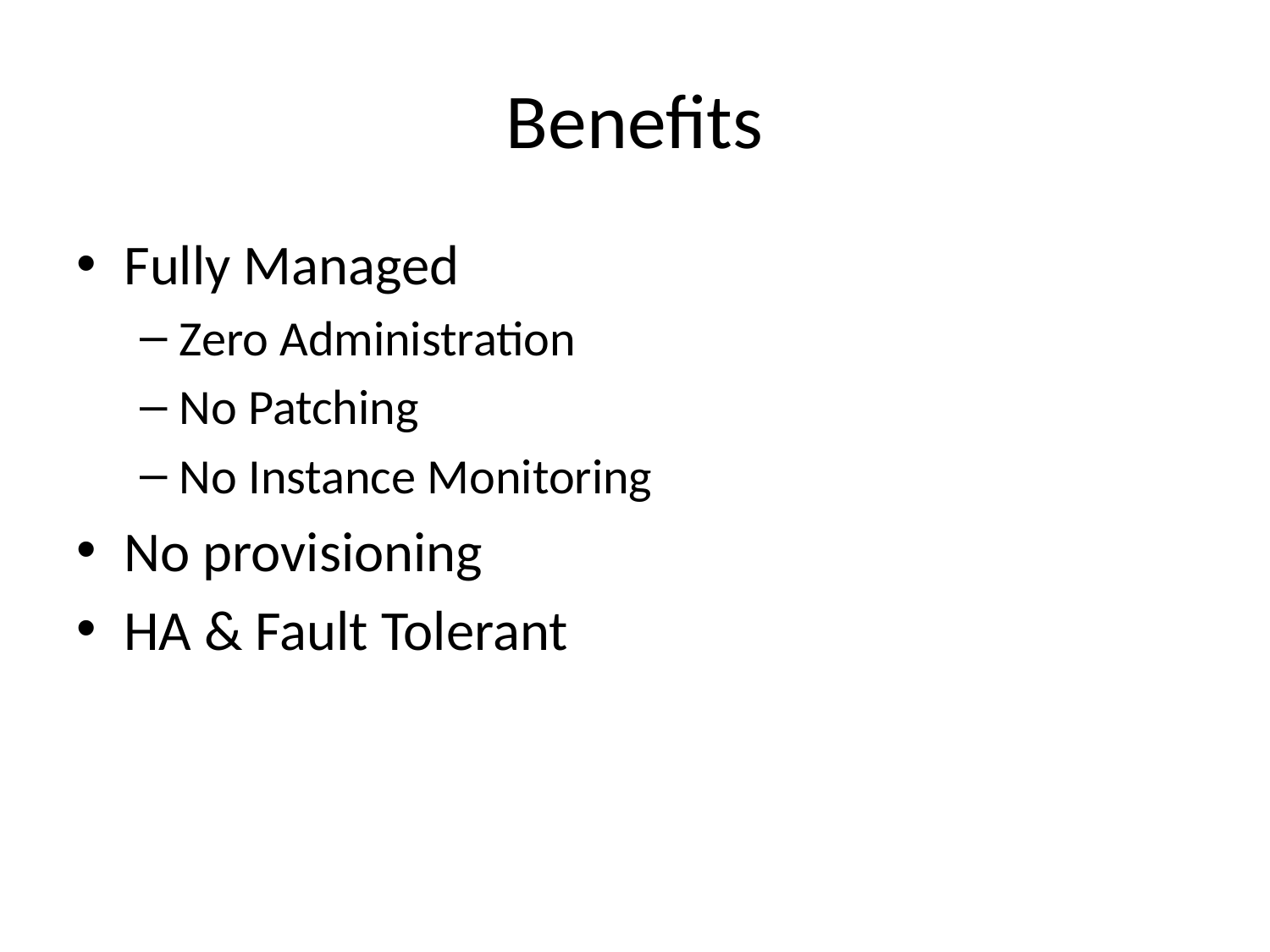

# Benefits
Fully Managed
Zero Administration
No Patching
No Instance Monitoring
No provisioning
HA & Fault Tolerant